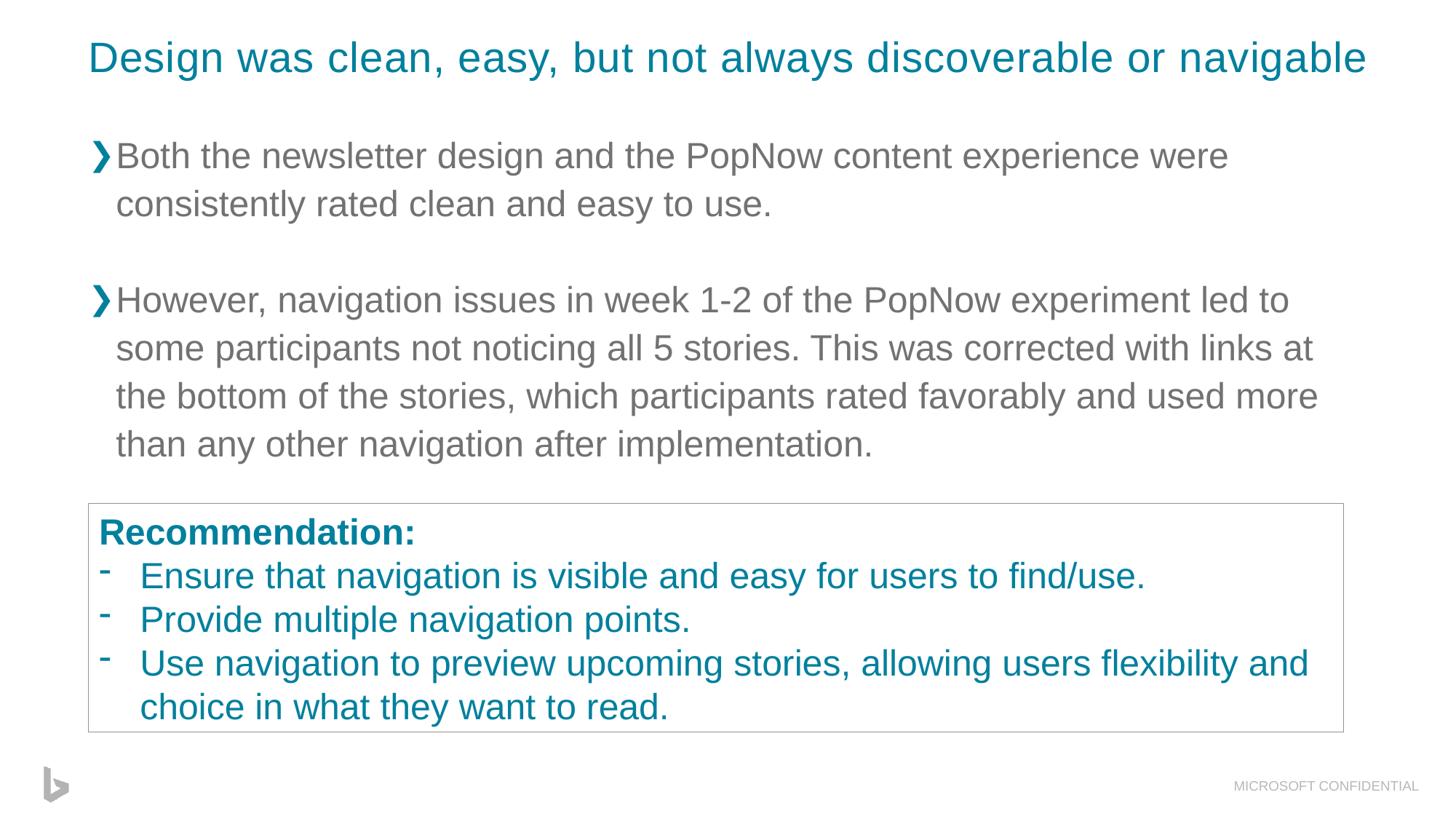

# Design was clean, easy, but not always discoverable or navigable
Both the newsletter design and the PopNow content experience were consistently rated clean and easy to use.

However, navigation issues in week 1-2 of the PopNow experiment led to some participants not noticing all 5 stories. This was corrected with links at the bottom of the stories, which participants rated favorably and used more than any other navigation after implementation.

Recommendation:
Ensure that navigation is visible and easy for users to find/use.
Provide multiple navigation points.
Use navigation to preview upcoming stories, allowing users flexibility and choice in what they want to read.